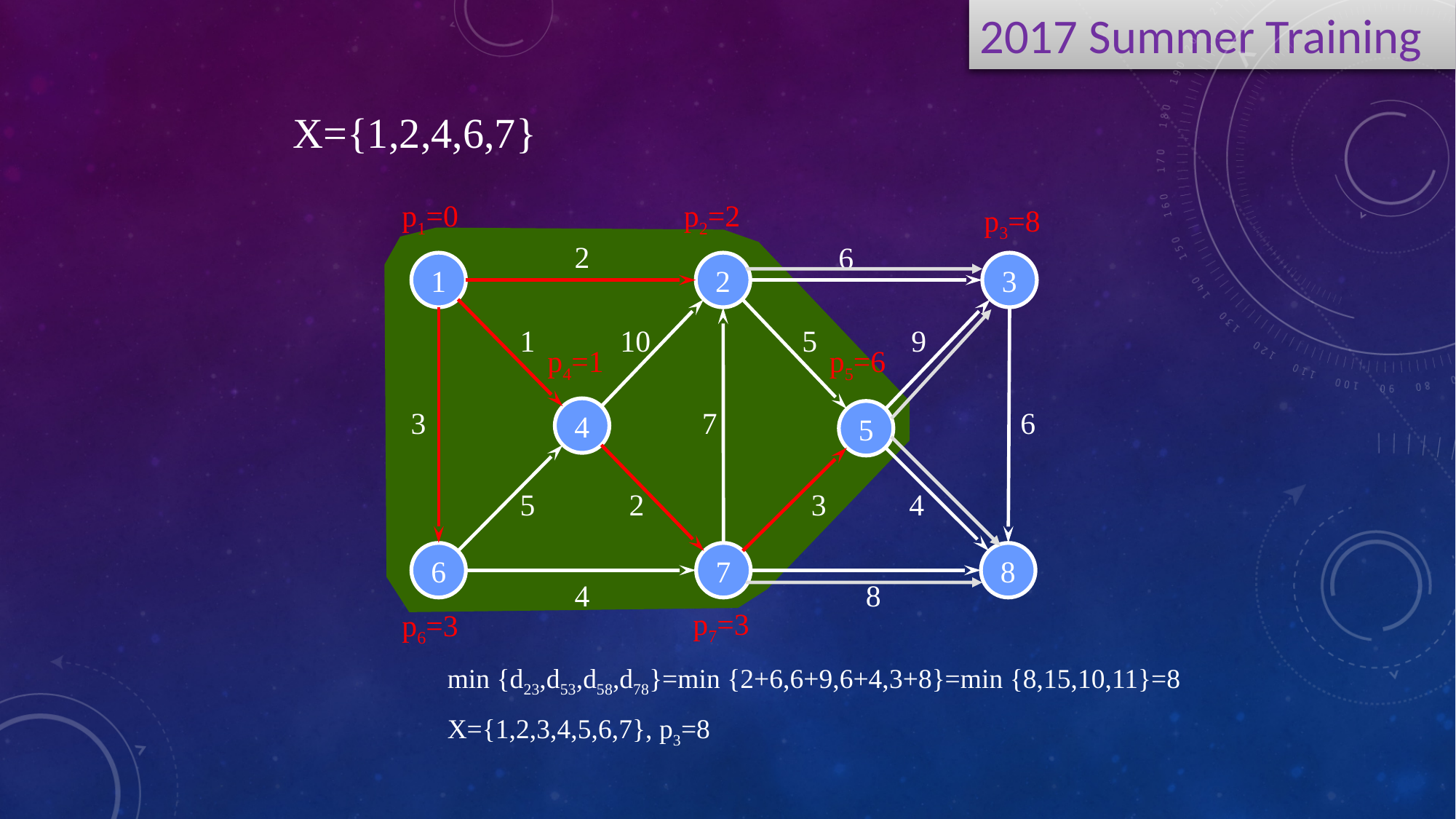

X={1,2,4,6,7}
p1=0
p2=2
p3=8

2
6
1
2
3

1
10
5
9
p4=1
p5=6
4
3
7
6
5

5
2
3
4
6
7
8
4
8

p7=3
p6=3
min {d23,d53,d58,d78}=min {2+6,6+9,6+4,3+8}=min {8,15,10,11}=8
X={1,2,3,4,5,6,7}, p3=8